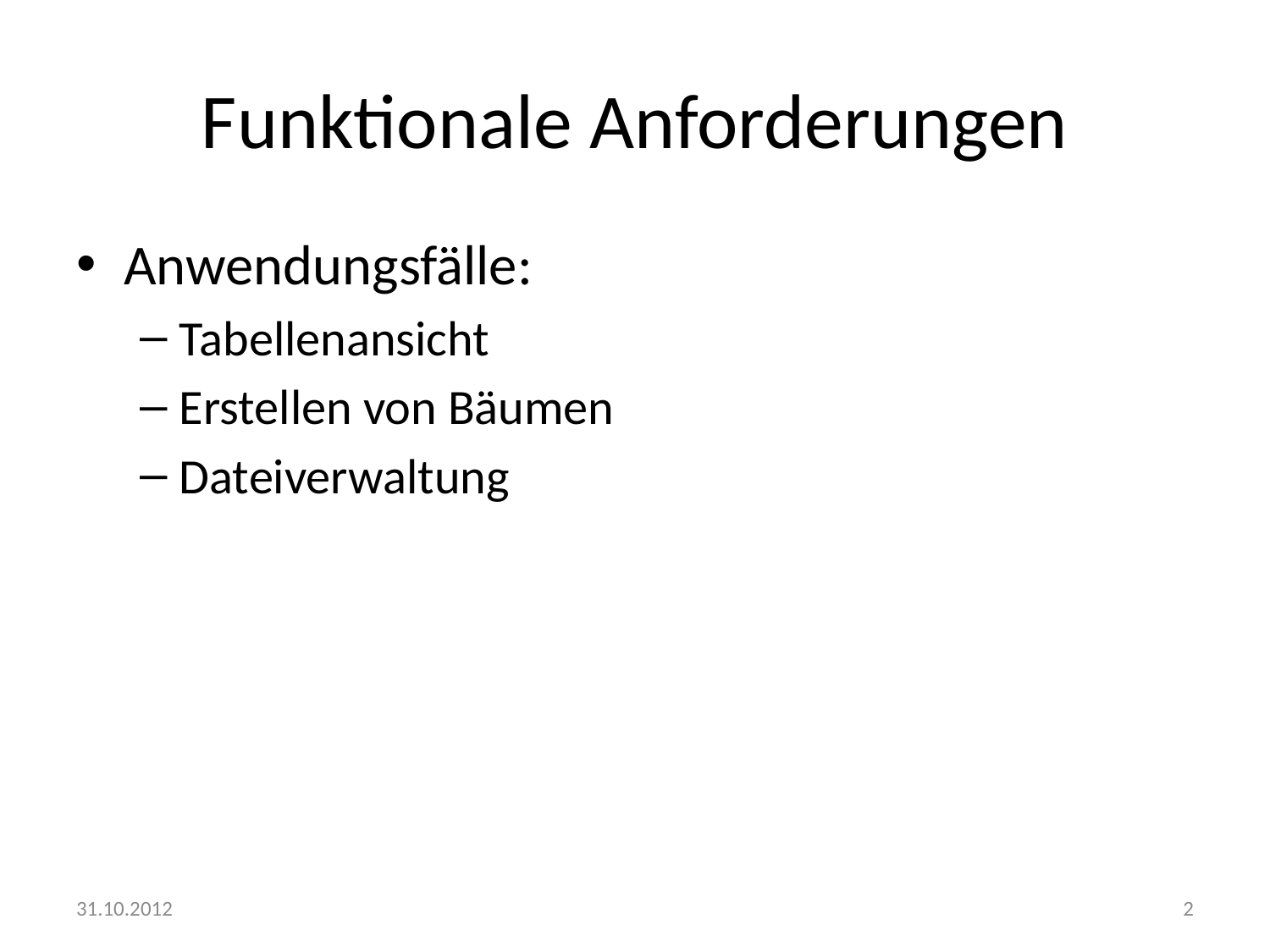

# Funktionale Anforderungen
Anwendungsfälle:
Tabellenansicht
Erstellen von Bäumen
Dateiverwaltung
31.10.2012

2